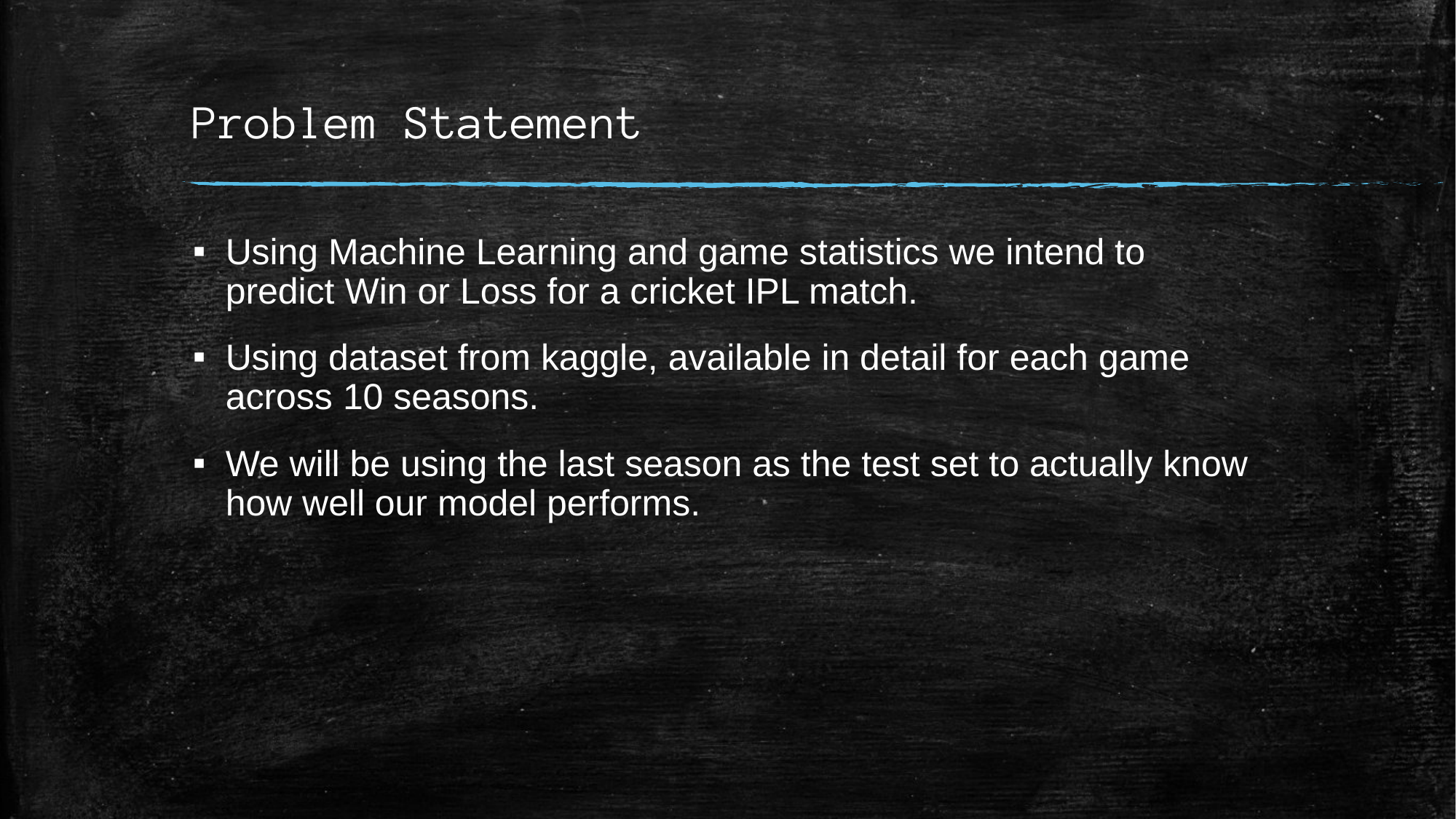

# Problem Statement
Using Machine Learning and game statistics we intend to predict Win or Loss for a cricket IPL match.
Using dataset from kaggle, available in detail for each game across 10 seasons.
We will be using the last season as the test set to actually know how well our model performs.